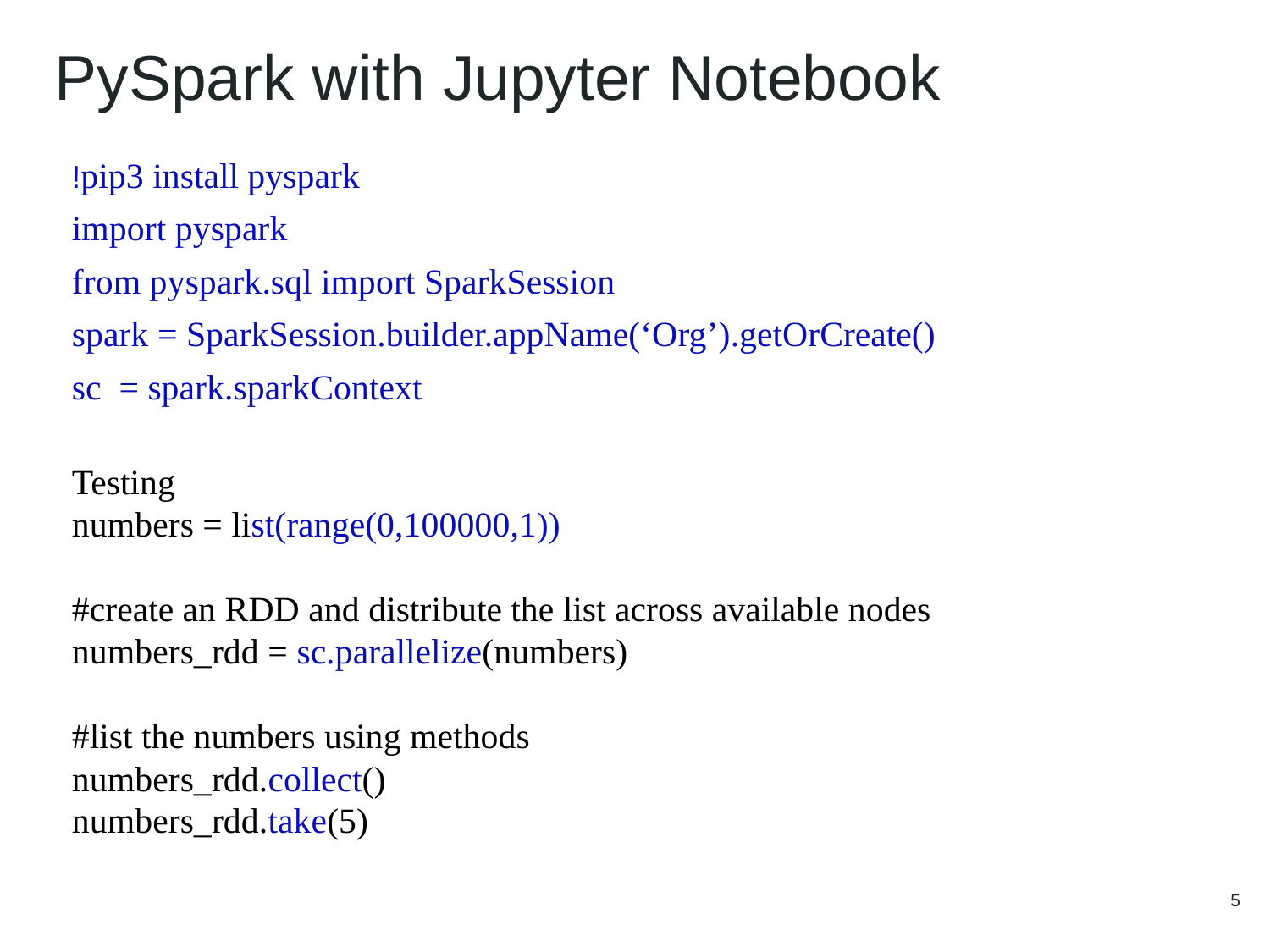

PySpark with Jupyter Notebook
!pip3 install pyspark
import pyspark
from pyspark.sql import SparkSession
spark = SparkSession.builder.appName(‘Org’).getOrCreate()
sc  = spark.sparkContext

Testing
numbers = list(range(0,100000,1))

#create an RDD and distribute the list across available nodes
numbers_rdd = sc.parallelize(numbers)

#list the numbers using methods
numbers_rdd.collect()
numbers_rdd.take(5)

5